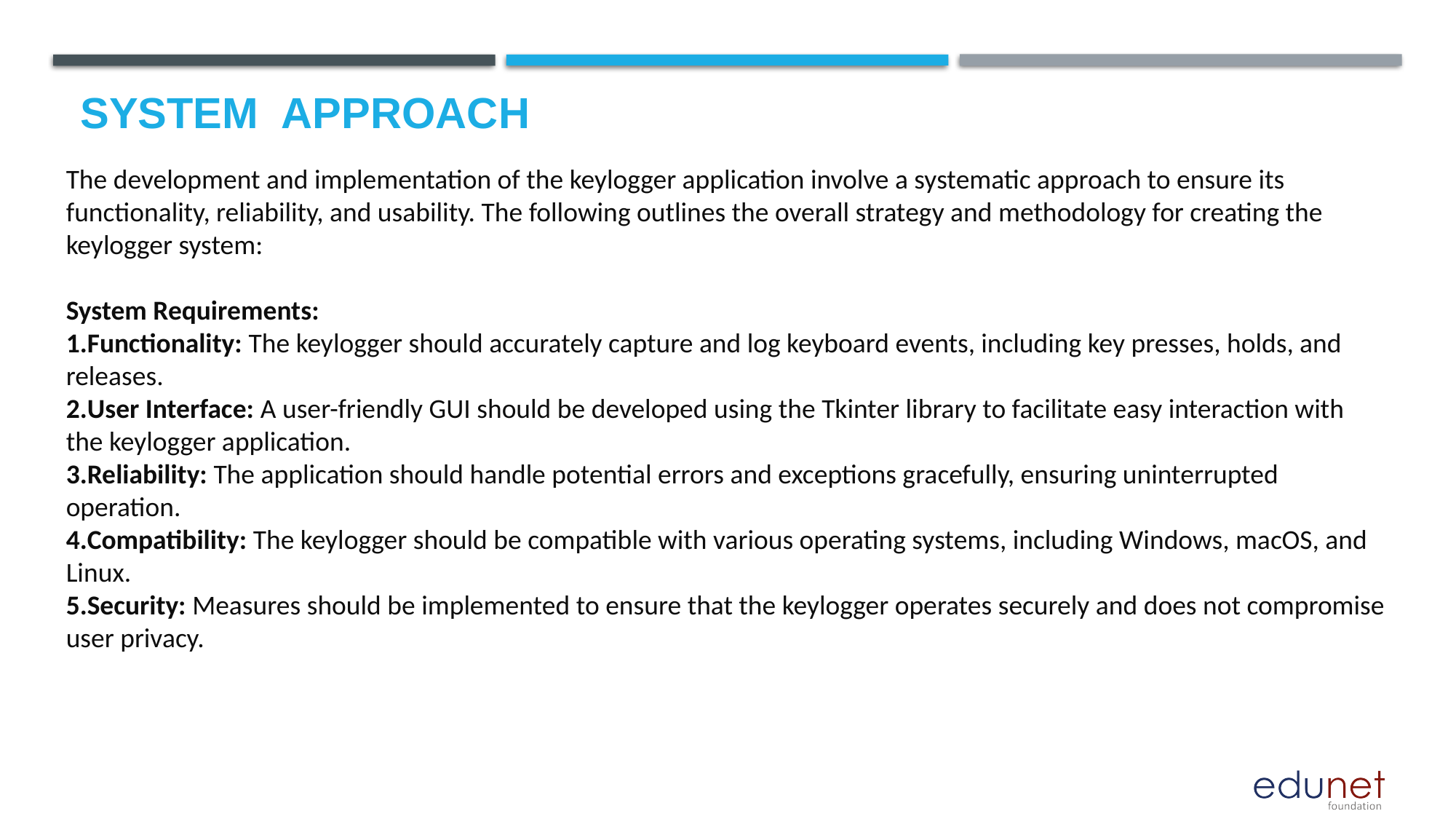

# System  Approach
The development and implementation of the keylogger application involve a systematic approach to ensure its functionality, reliability, and usability. The following outlines the overall strategy and methodology for creating the keylogger system:

System Requirements:
Functionality: The keylogger should accurately capture and log keyboard events, including key presses, holds, and releases.
User Interface: A user-friendly GUI should be developed using the Tkinter library to facilitate easy interaction with the keylogger application.
Reliability: The application should handle potential errors and exceptions gracefully, ensuring uninterrupted operation.
Compatibility: The keylogger should be compatible with various operating systems, including Windows, macOS, and Linux.
Security: Measures should be implemented to ensure that the keylogger operates securely and does not compromise user privacy.